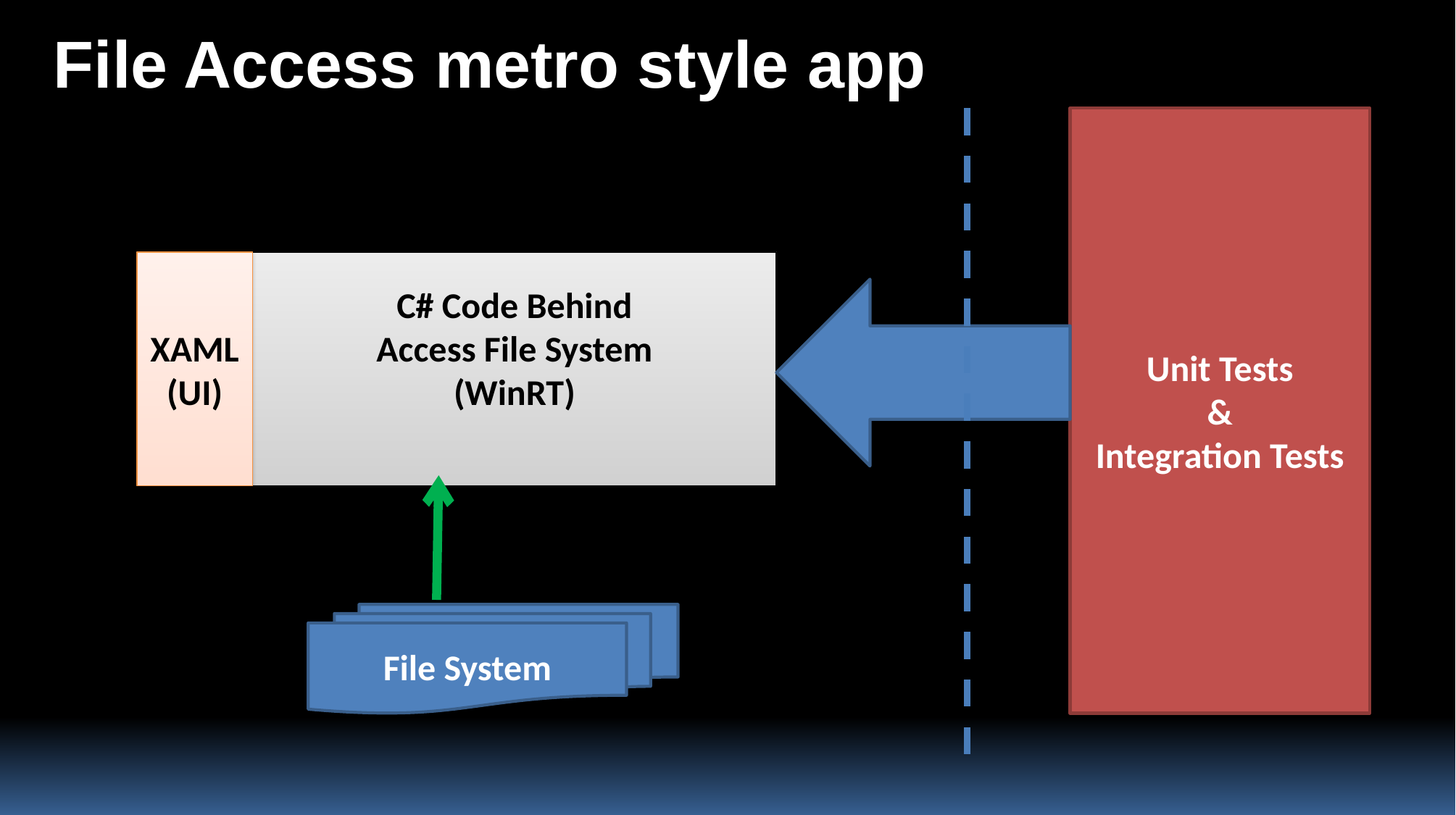

# File Access metro style app
Unit Tests
&
Integration Tests

XAML
(UI)
C# Code Behind
Access File System
(WinRT)

File System